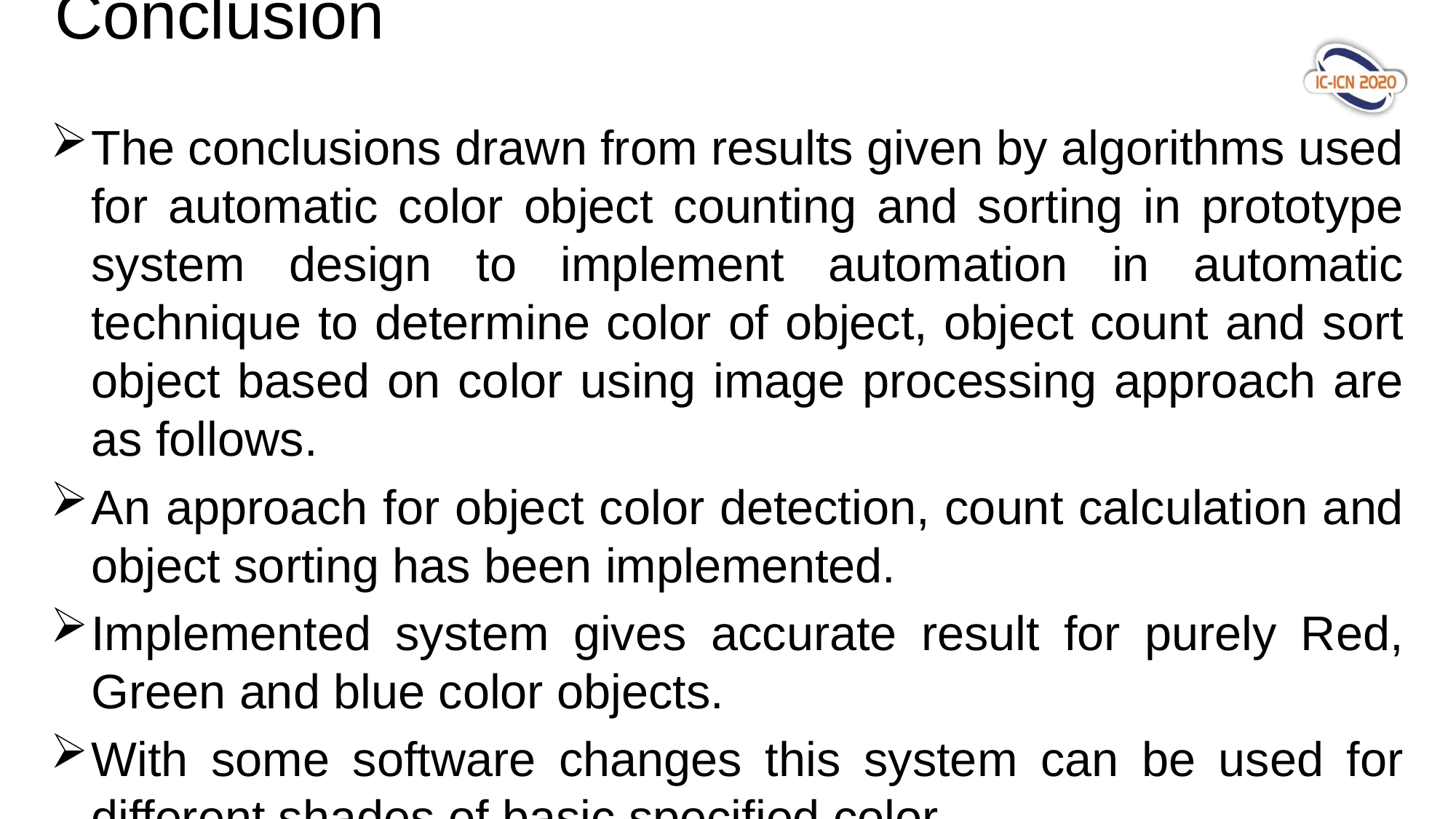

# Conclusion
The conclusions drawn from results given by algorithms used for automatic color object counting and sorting in prototype system design to implement automation in automatic technique to determine color of object, object count and sort object based on color using image processing approach are as follows.
An approach for object color detection, count calculation and object sorting has been implemented.
Implemented system gives accurate result for purely Red, Green and blue color objects.
With some software changes this system can be used for different shades of basic specified color.